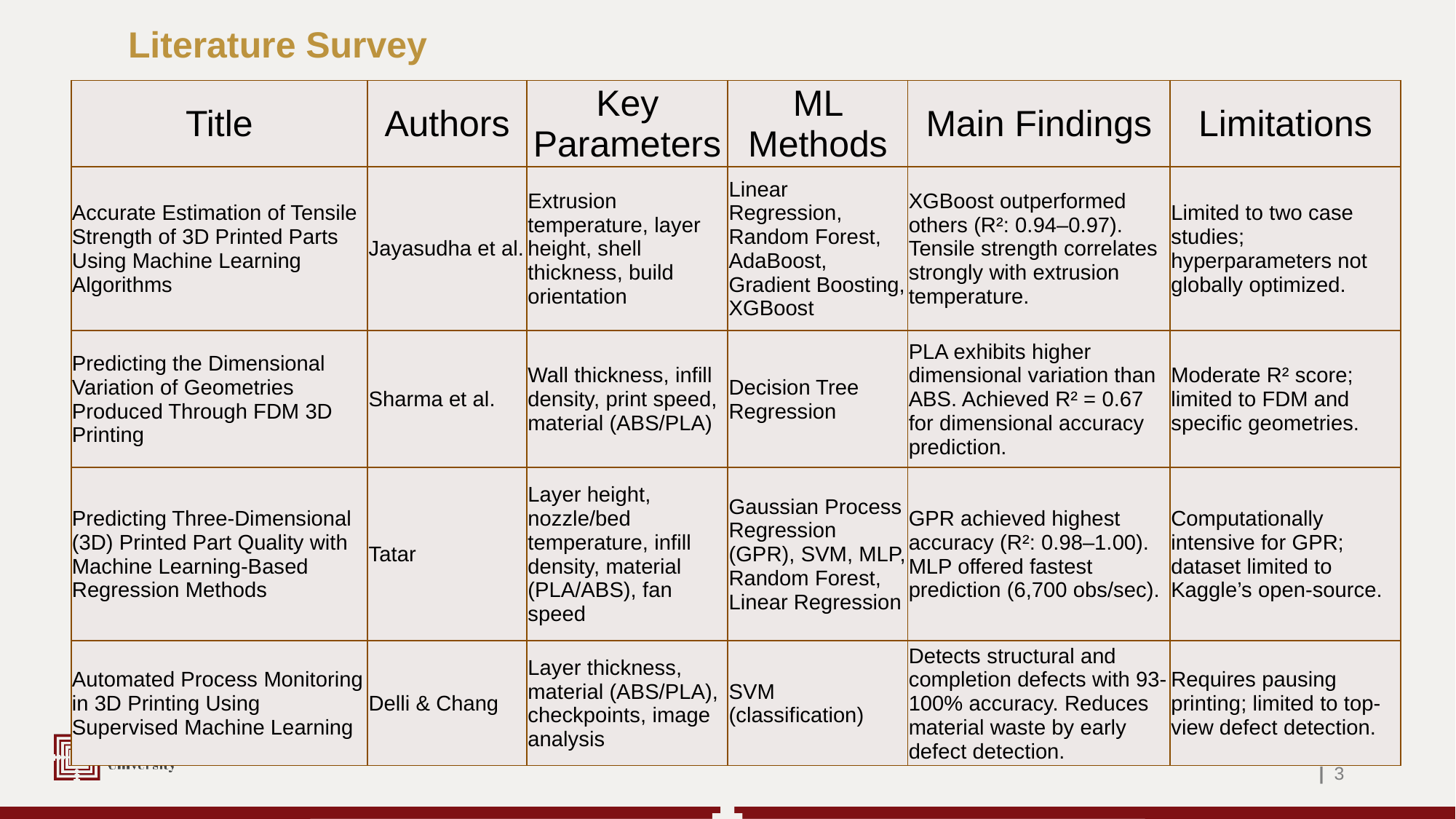

Literature Survey
| Title | Authors | Key Parameters | ML Methods | Main Findings | Limitations |
| --- | --- | --- | --- | --- | --- |
| Accurate Estimation of Tensile Strength of 3D Printed Parts Using Machine Learning Algorithms | Jayasudha et al. | Extrusion temperature, layer height, shell thickness, build orientation | Linear Regression, Random Forest, AdaBoost, Gradient Boosting, XGBoost | XGBoost outperformed others (R²: 0.94–0.97). Tensile strength correlates strongly with extrusion temperature. | Limited to two case studies; hyperparameters not globally optimized. |
| Predicting the Dimensional Variation of Geometries Produced Through FDM 3D Printing | Sharma et al. | Wall thickness, infill density, print speed, material (ABS/PLA) | Decision Tree Regression | PLA exhibits higher dimensional variation than ABS. Achieved R² = 0.67 for dimensional accuracy prediction. | Moderate R² score; limited to FDM and specific geometries. |
| Predicting Three-Dimensional (3D) Printed Part Quality with Machine Learning-Based Regression Methods | Tatar | Layer height, nozzle/bed temperature, infill density, material (PLA/ABS), fan speed | Gaussian Process Regression (GPR), SVM, MLP, Random Forest, Linear Regression | GPR achieved highest accuracy (R²: 0.98–1.00). MLP offered fastest prediction (6,700 obs/sec). | Computationally intensive for GPR; dataset limited to Kaggle’s open-source. |
| Automated Process Monitoring in 3D Printing Using Supervised Machine Learning | Delli & Chang | Layer thickness, material (ABS/PLA), checkpoints, image analysis | SVM (classification) | Detects structural and completion defects with 93-100% accuracy. Reduces material waste by early defect detection. | Requires pausing printing; limited to top-view defect detection. |
|  3